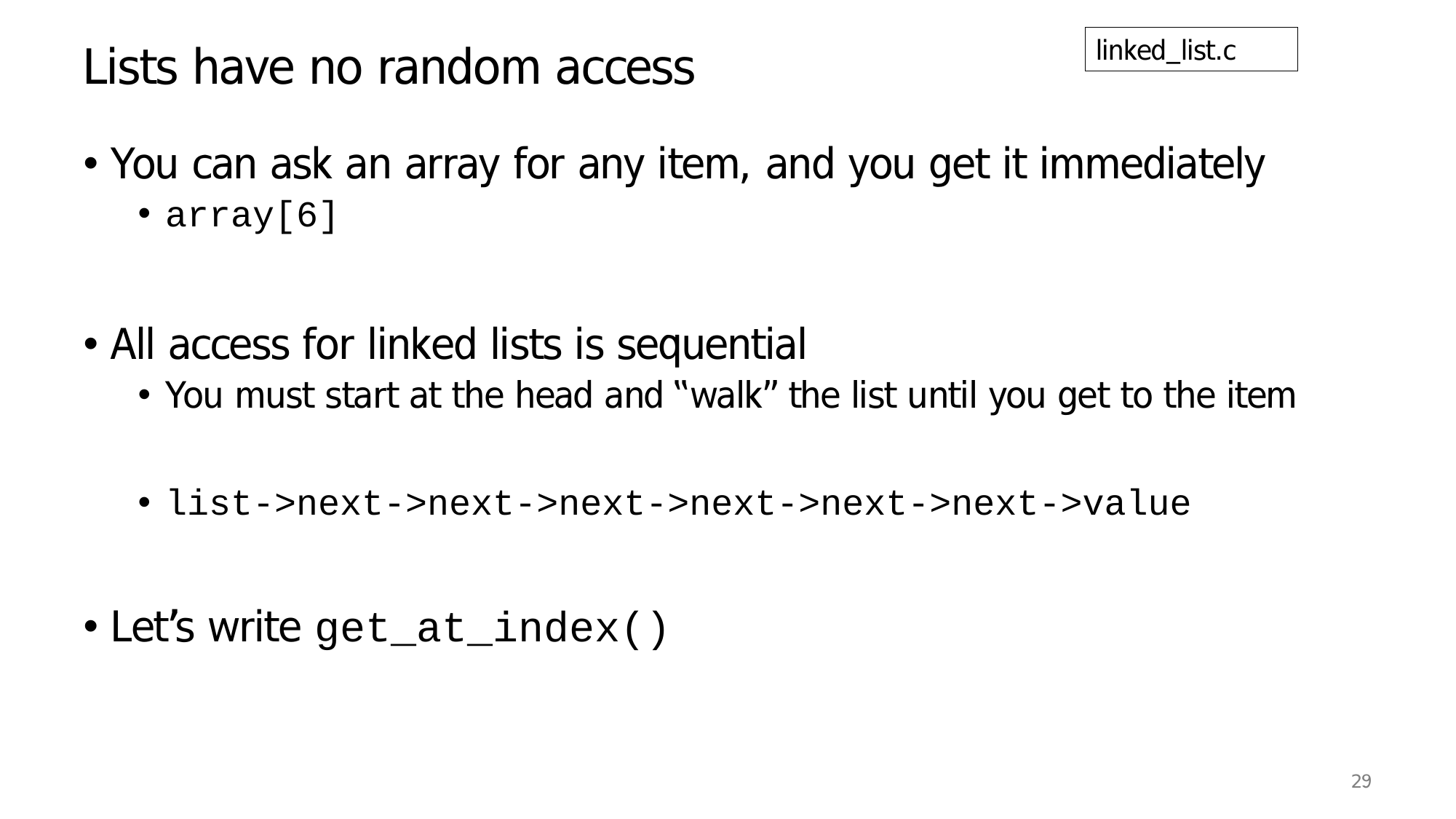

# Lists have no random access
linked_list.c
You can ask an array for any item, and you get it immediately
array[6]

All access for linked lists is sequential
You must start at the head and “walk” the list until you get to the item

list->next->next->next->next->next->next->value

Let’s write get_at_index()
29